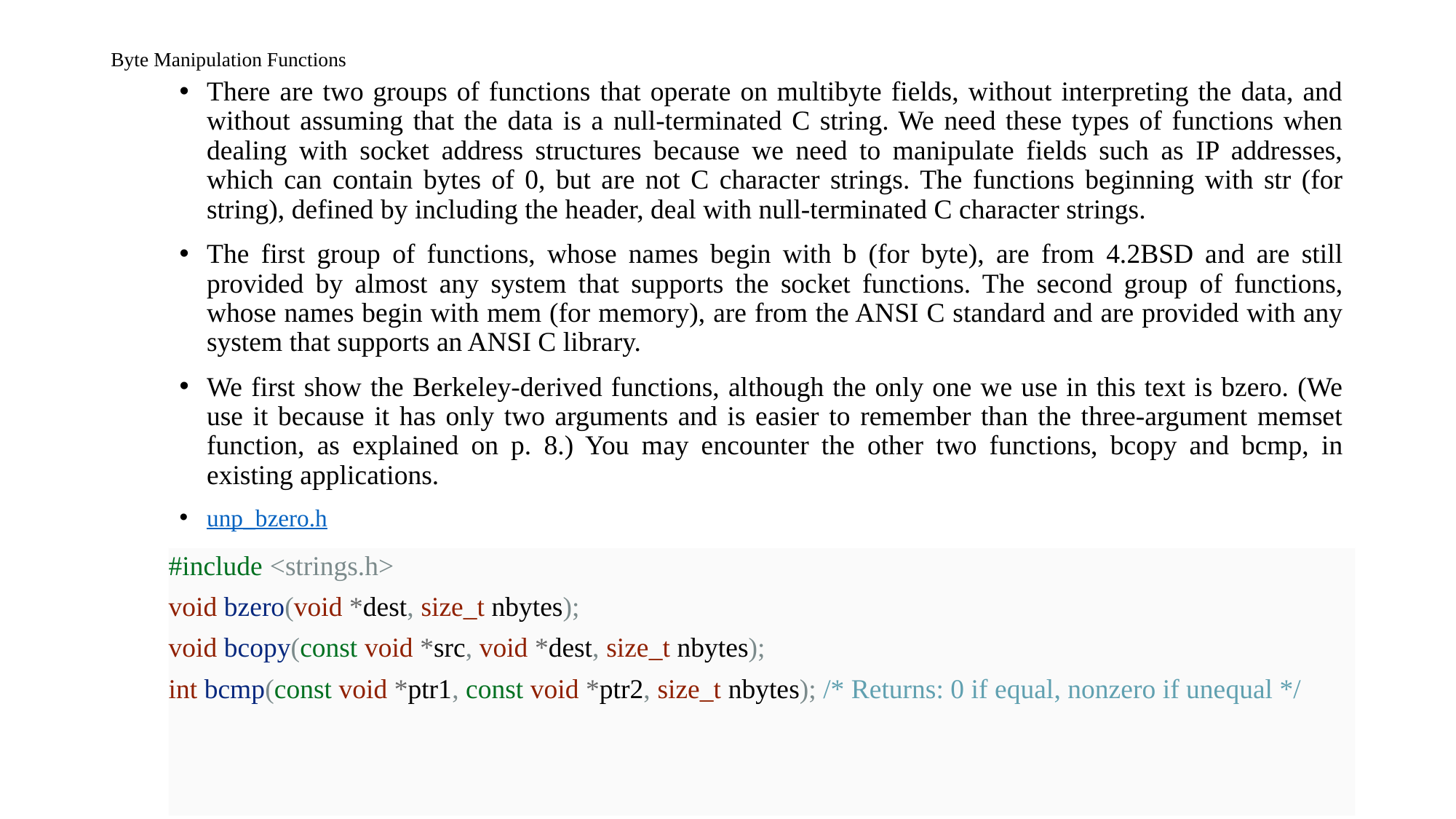

# Byte Manipulation Functions
There are two groups of functions that operate on multibyte fields, without interpreting the data, and without assuming that the data is a null-terminated C string. We need these types of functions when dealing with socket address structures because we need to manipulate fields such as IP addresses, which can contain bytes of 0, but are not C character strings. The functions beginning with str (for string), defined by including the header, deal with null-terminated C character strings.
The first group of functions, whose names begin with b (for byte), are from 4.2BSD and are still provided by almost any system that supports the socket functions. The second group of functions, whose names begin with mem (for memory), are from the ANSI C standard and are provided with any system that supports an ANSI C library.
We first show the Berkeley-derived functions, although the only one we use in this text is bzero. (We use it because it has only two arguments and is easier to remember than the three-argument memset function, as explained on p. 8.) You may encounter the other two functions, bcopy and bcmp, in existing applications.
unp_bzero.h

#include <strings.h>
void bzero(void *dest, size_t nbytes);
void bcopy(const void *src, void *dest, size_t nbytes);
int bcmp(const void *ptr1, const void *ptr2, size_t nbytes); /* Returns: 0 if equal, nonzero if unequal */